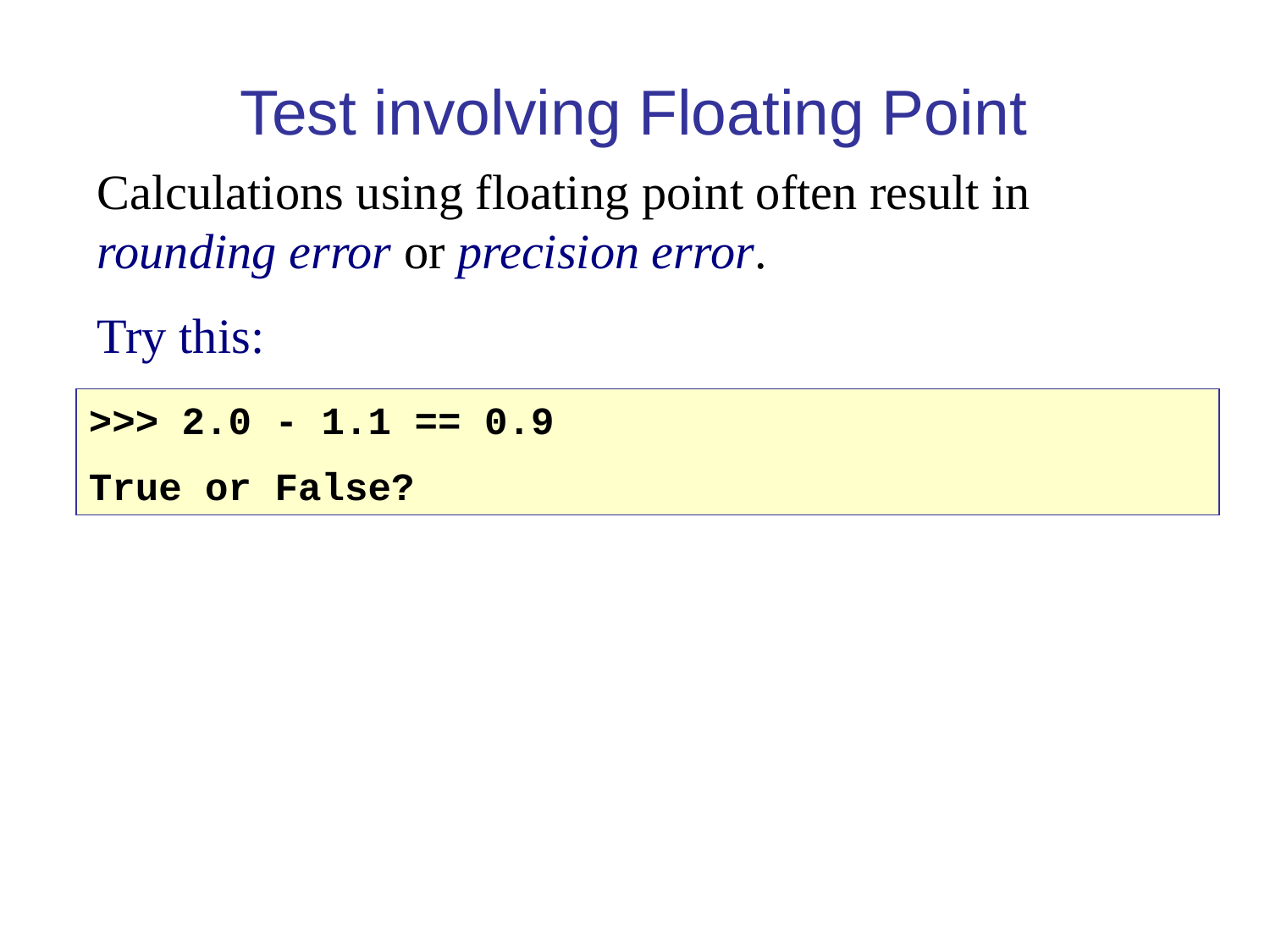

Test involving Floating Point
Calculations using floating point often result in  rounding error or precision error.
Try this:

>>> 2.0 - 1.1 == 0.9
True or False?